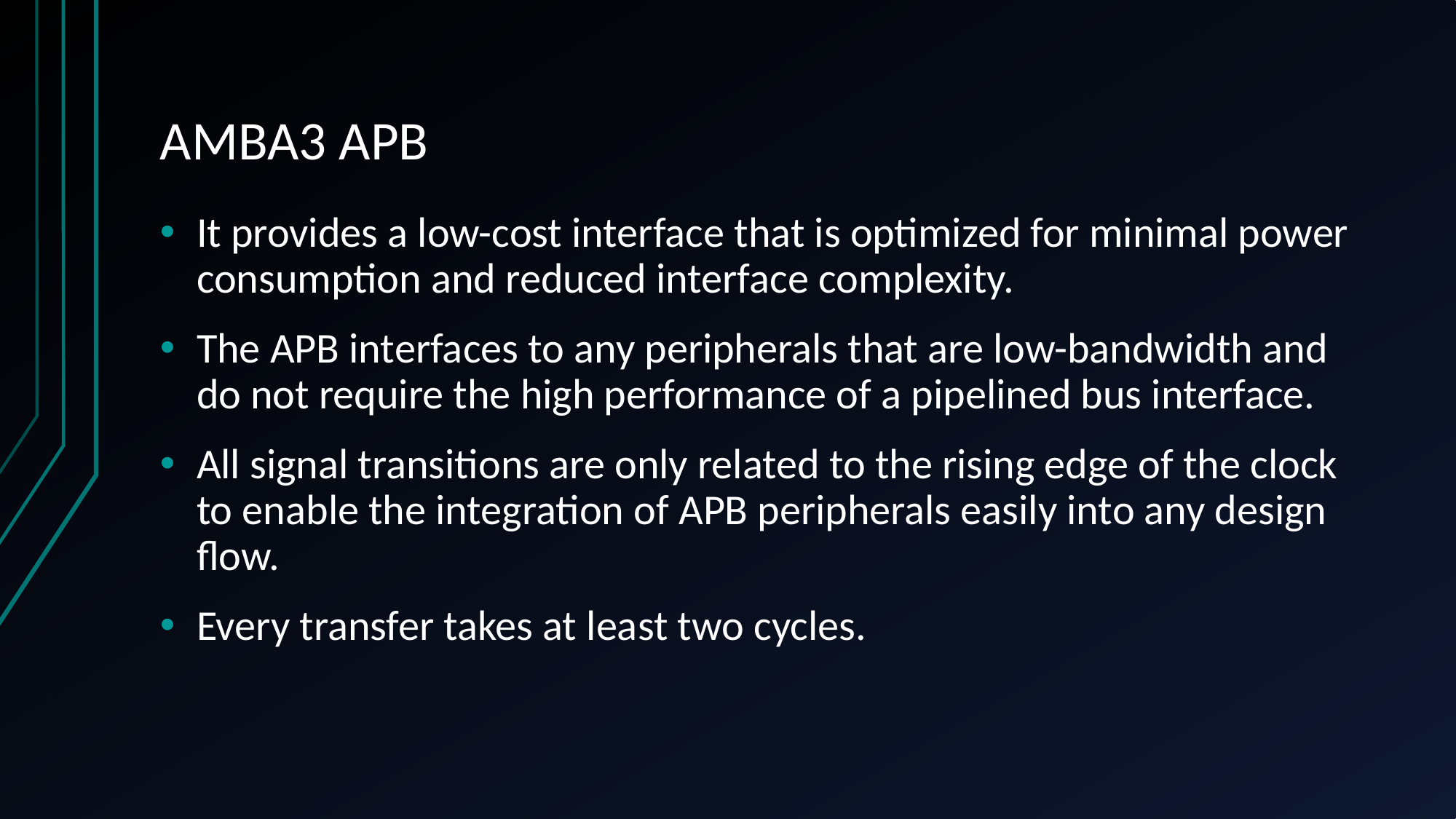

# AMBA3 APB
It provides a low-cost interface that is optimized for minimal power consumption and reduced interface complexity.
The APB interfaces to any peripherals that are low-bandwidth and do not require the high performance of a pipelined bus interface.
All signal transitions are only related to the rising edge of the clock to enable the integration of APB peripherals easily into any design flow.
Every transfer takes at least two cycles.